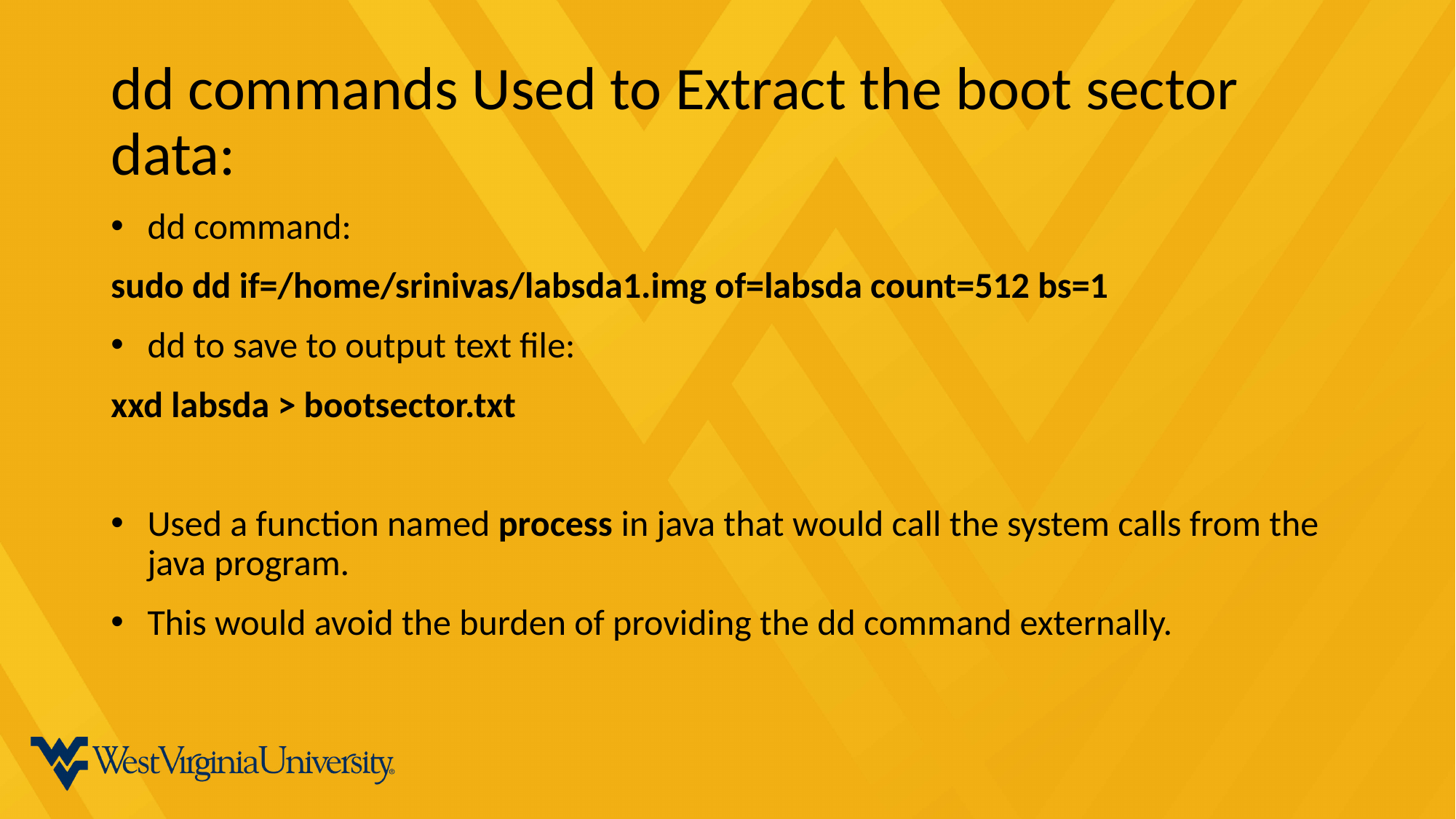

# dd commands Used to Extract the boot sector data:
dd command:
sudo dd if=/home/srinivas/labsda1.img of=labsda count=512 bs=1
dd to save to output text file:
xxd labsda > bootsector.txt

Used a function named process in java that would call the system calls from the java program.
This would avoid the burden of providing the dd command externally.